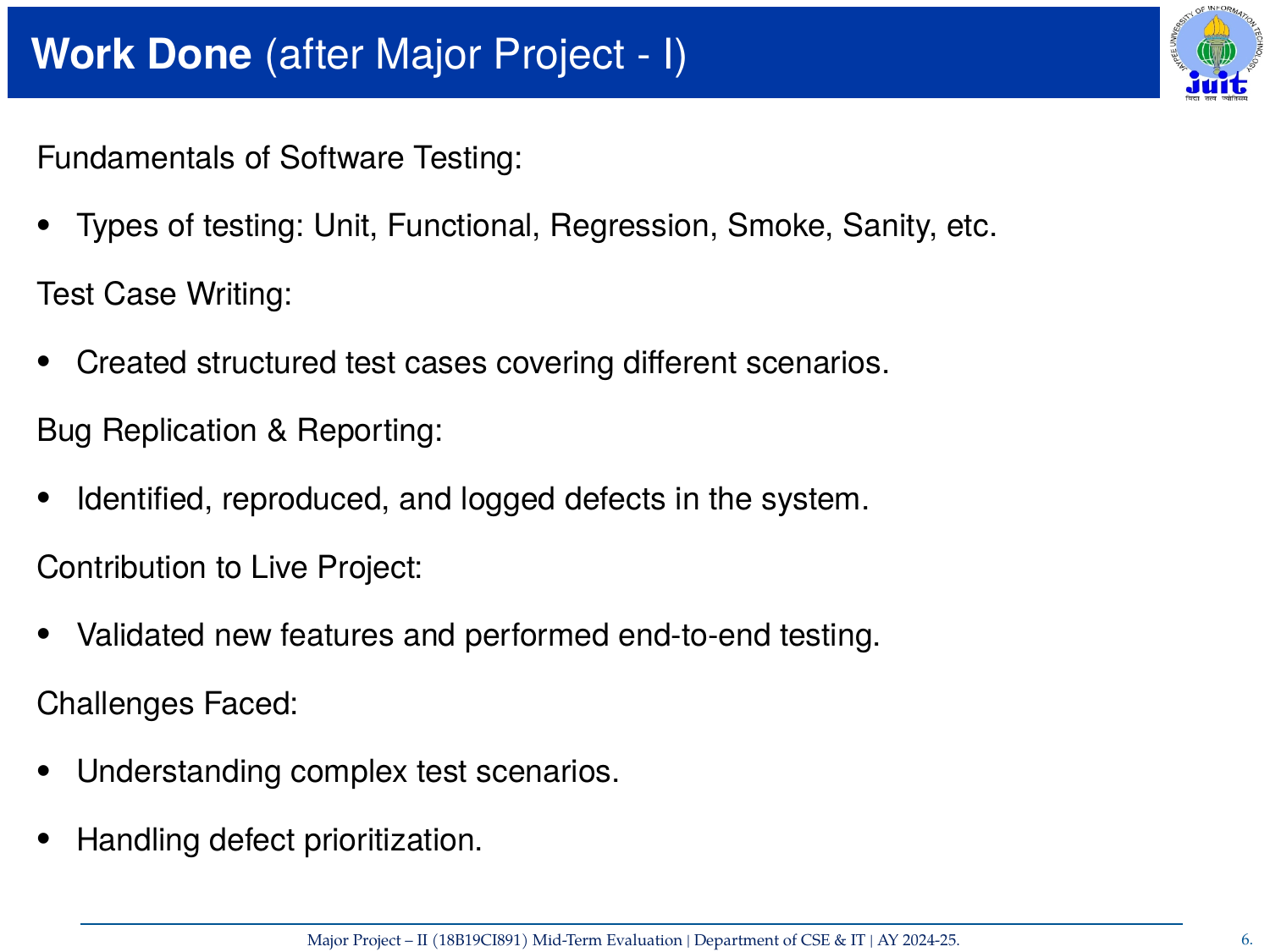

# Work Done (after Major Project - I)
Fundamentals of Software Testing:
Types of testing: Unit, Functional, Regression, Smoke, Sanity, etc.
Test Case Writing:
Created structured test cases covering different scenarios.
Bug Replication & Reporting:
Identified, reproduced, and logged defects in the system.
Contribution to Live Project:
Validated new features and performed end-to-end testing.
Challenges Faced:
Understanding complex test scenarios.
Handling defect prioritization.